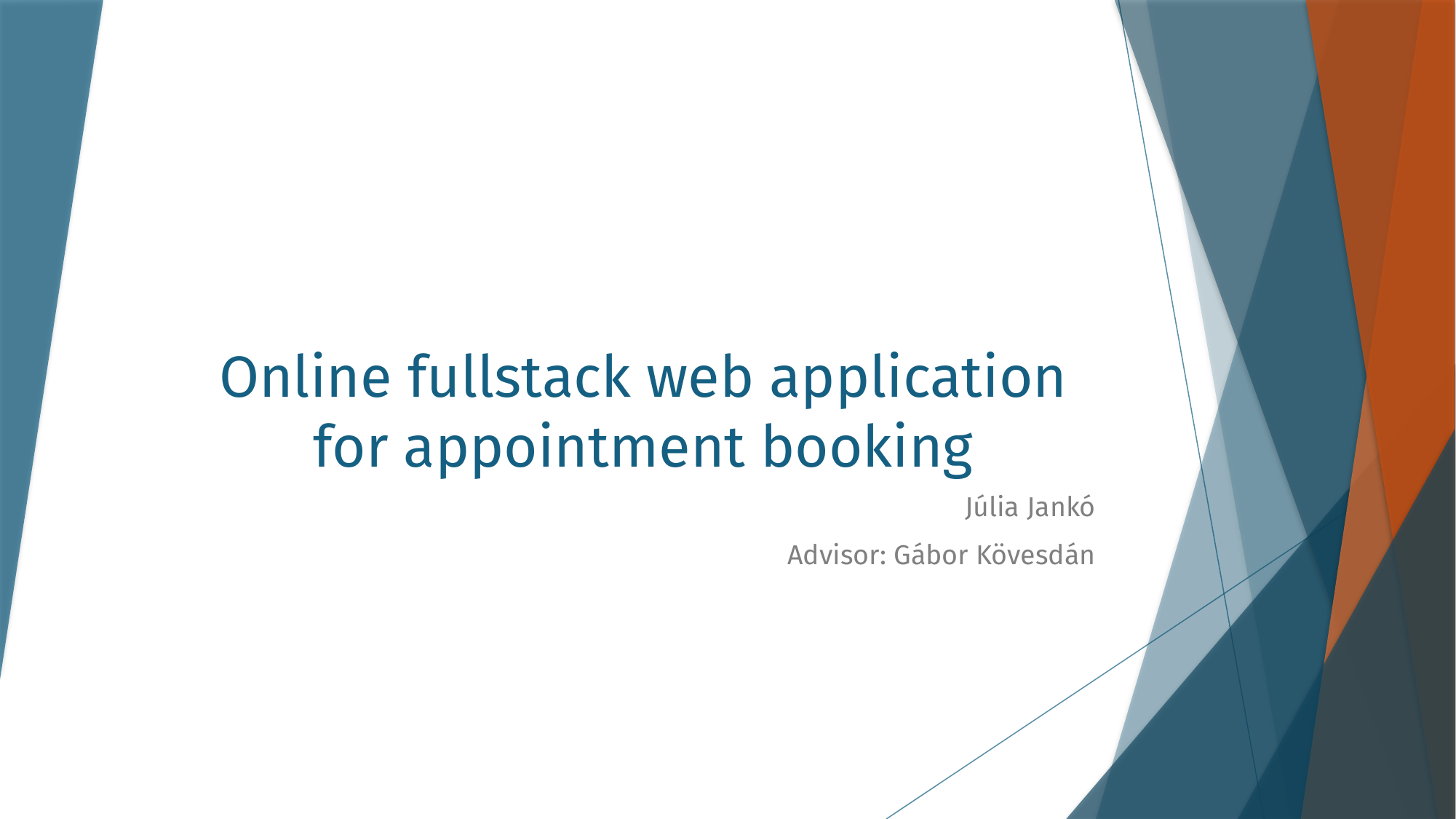

# Online fullstack web application for appointment booking
Júlia Jankó
Advisor: Gábor Kövesdán